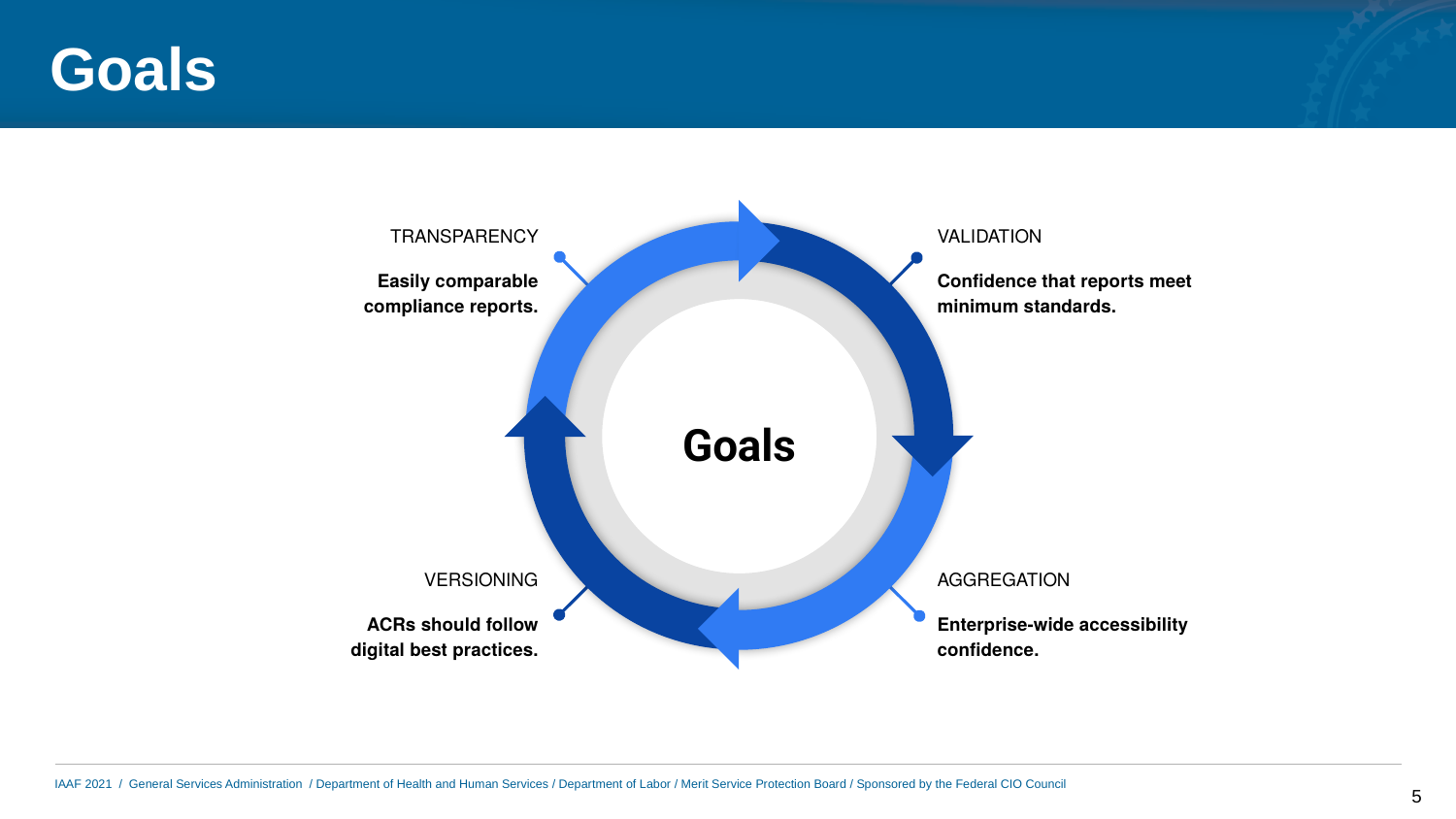

# Goals
VALIDATION

Confidence that reports meet minimum standards.
TRANSPARENCY

Easily comparable compliance reports.

Goals

VERSIONING

ACRs should follow digital best practices.
AGGREGATION

Enterprise-wide accessibility confidence.

5